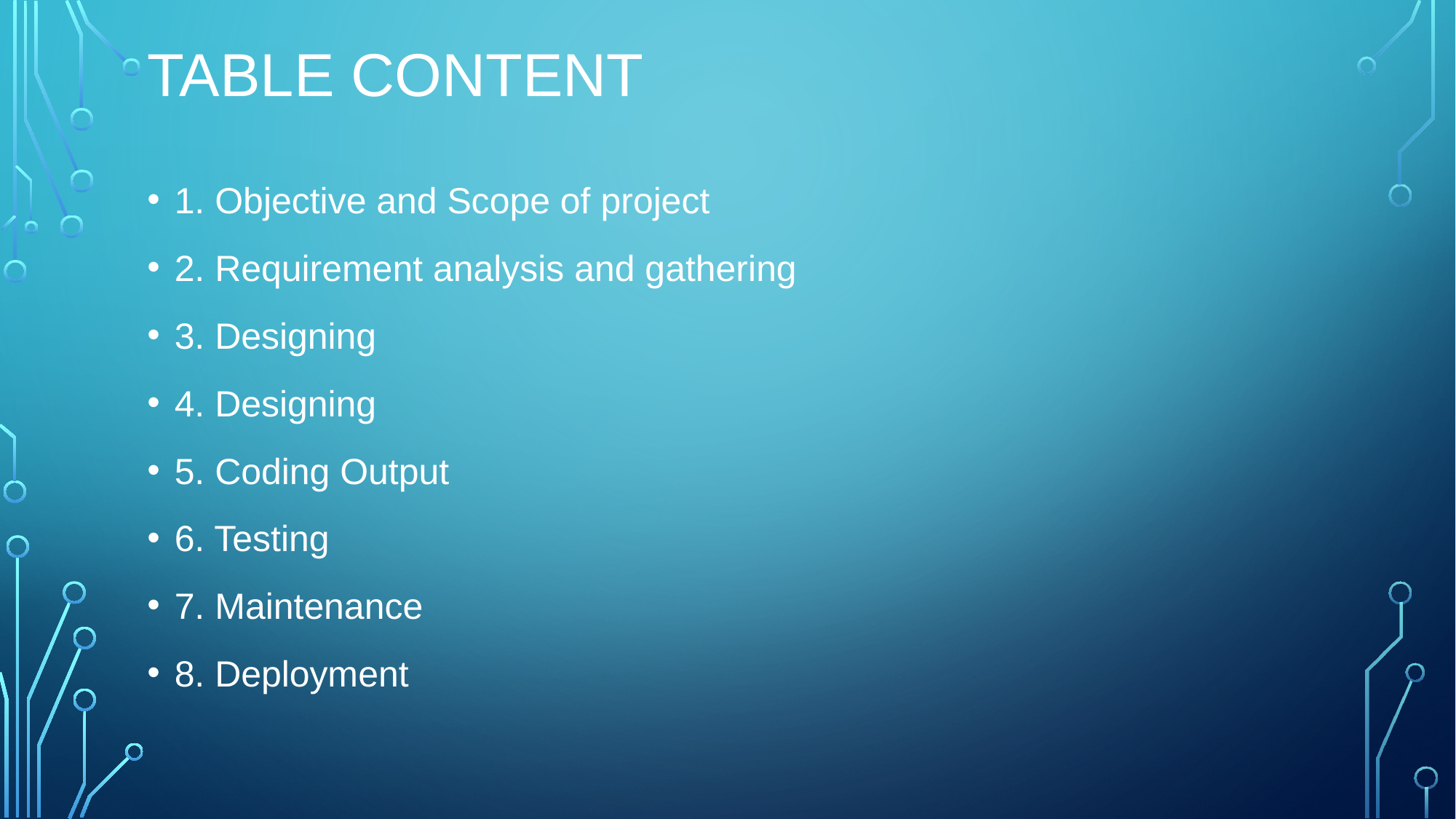

# TABLE CONTENT
1. Objective and Scope of project
2. Requirement analysis and gathering
3. Designing
4. Designing
5. Coding Output
6. Testing
7. Maintenance
8. Deployment